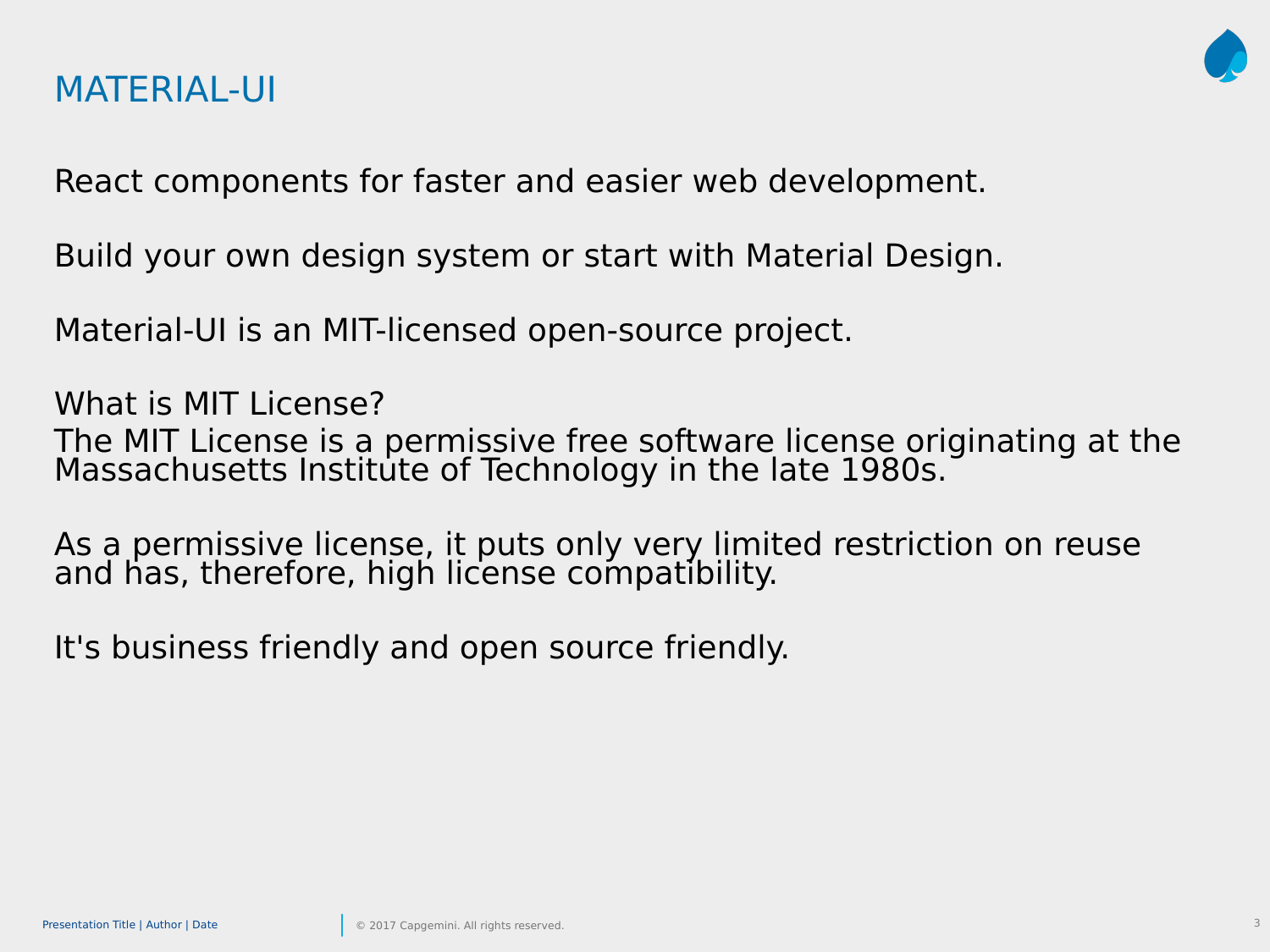

MATERIAL-UI

React components for faster and easier web development.

Build your own design system or start with Material Design.

Material-UI is an MIT-licensed open-source project.

What is MIT License?
The MIT License is a permissive free software license originating at the Massachusetts Institute of Technology in the late 1980s.

As a permissive license, it puts only very limited restriction on reuse and has, therefore, high license compatibility.

It's business friendly and open source friendly.